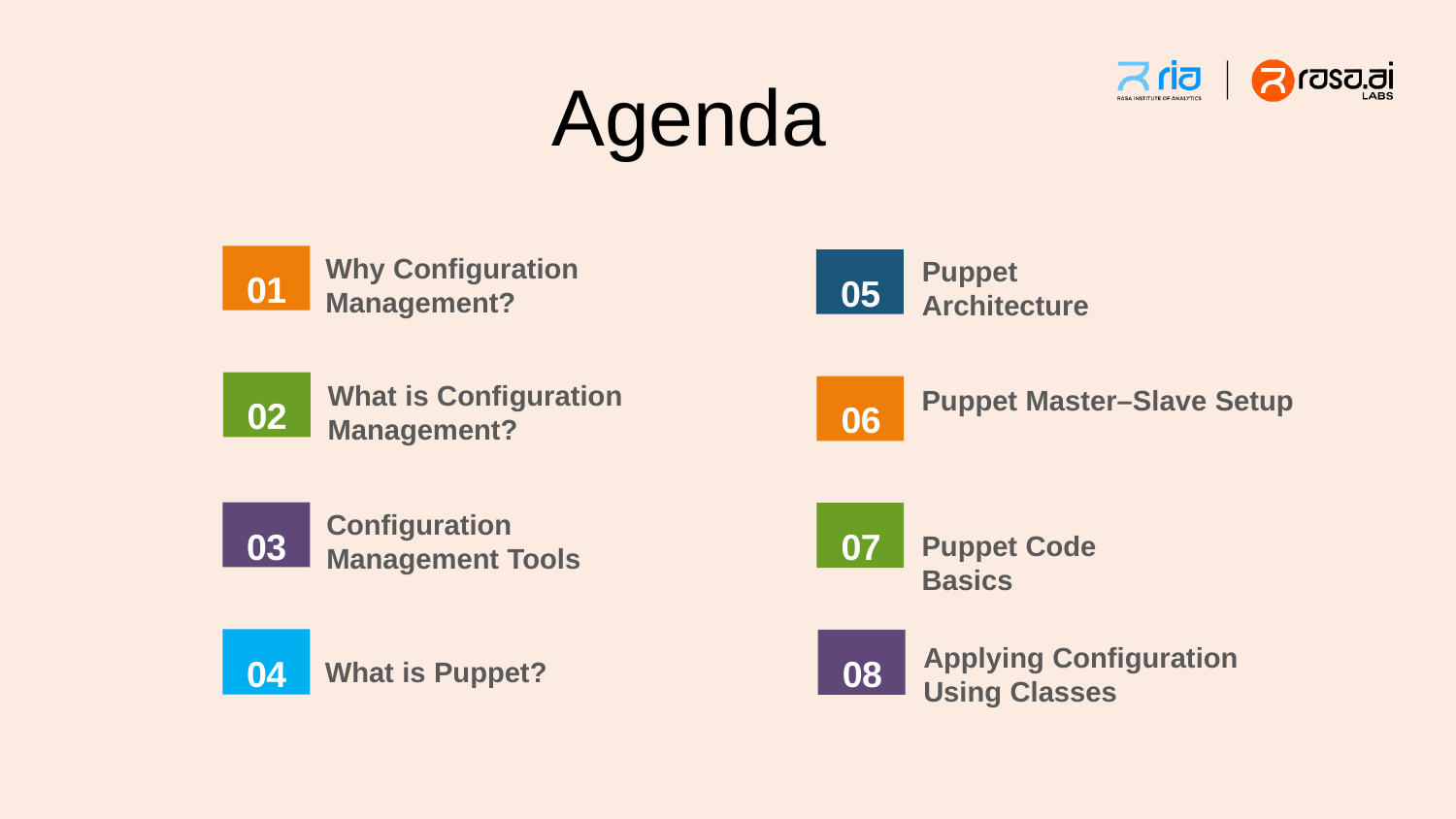

# Agenda
01
Why Configuration Management?
05
Puppet Architecture
02
What is Configuration Management?
06
Puppet Master–Slave Setup
03
07
Configuration Management Tools
Puppet Code Basics
04
08
Applying Configuration Using Classes
What is Puppet?